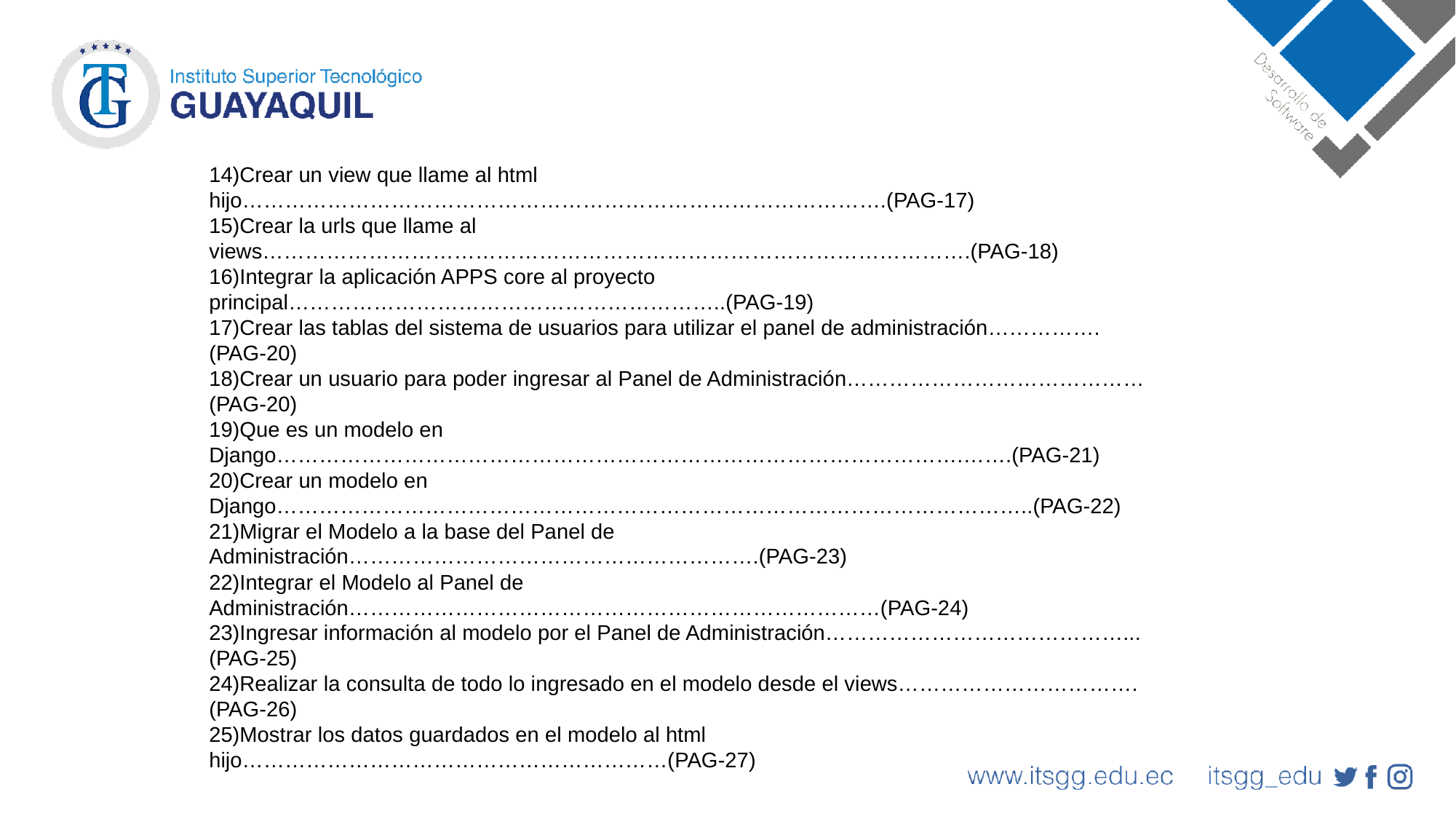

14)Crear un view que llame al html hijo……………………………………………………………………………….(PAG-17)
15)Crear la urls que llame al views……………………………………………………………………………………….(PAG-18)
16)Integrar la aplicación APPS core al proyecto principal……………………………………………………..(PAG-19)
17)Crear las tablas del sistema de usuarios para utilizar el panel de administración…………….(PAG-20)
18)Crear un usuario para poder ingresar al Panel de Administración……………………………………(PAG-20)
19)Que es un modelo en Django…………………………………………………………………………………….…….(PAG-21)
20)Crear un modelo en Django……………………………………………………………………………………………..(PAG-22)
21)Migrar el Modelo a la base del Panel de Administración………………………………………………….(PAG-23)
22)Integrar el Modelo al Panel de Administración…………………………………………………………………(PAG-24)
23)Ingresar información al modelo por el Panel de Administración……………………………………...(PAG-25)
24)Realizar la consulta de todo lo ingresado en el modelo desde el views…………………………….(PAG-26)
25)Mostrar los datos guardados en el modelo al html hijo……………………………………………………(PAG-27)